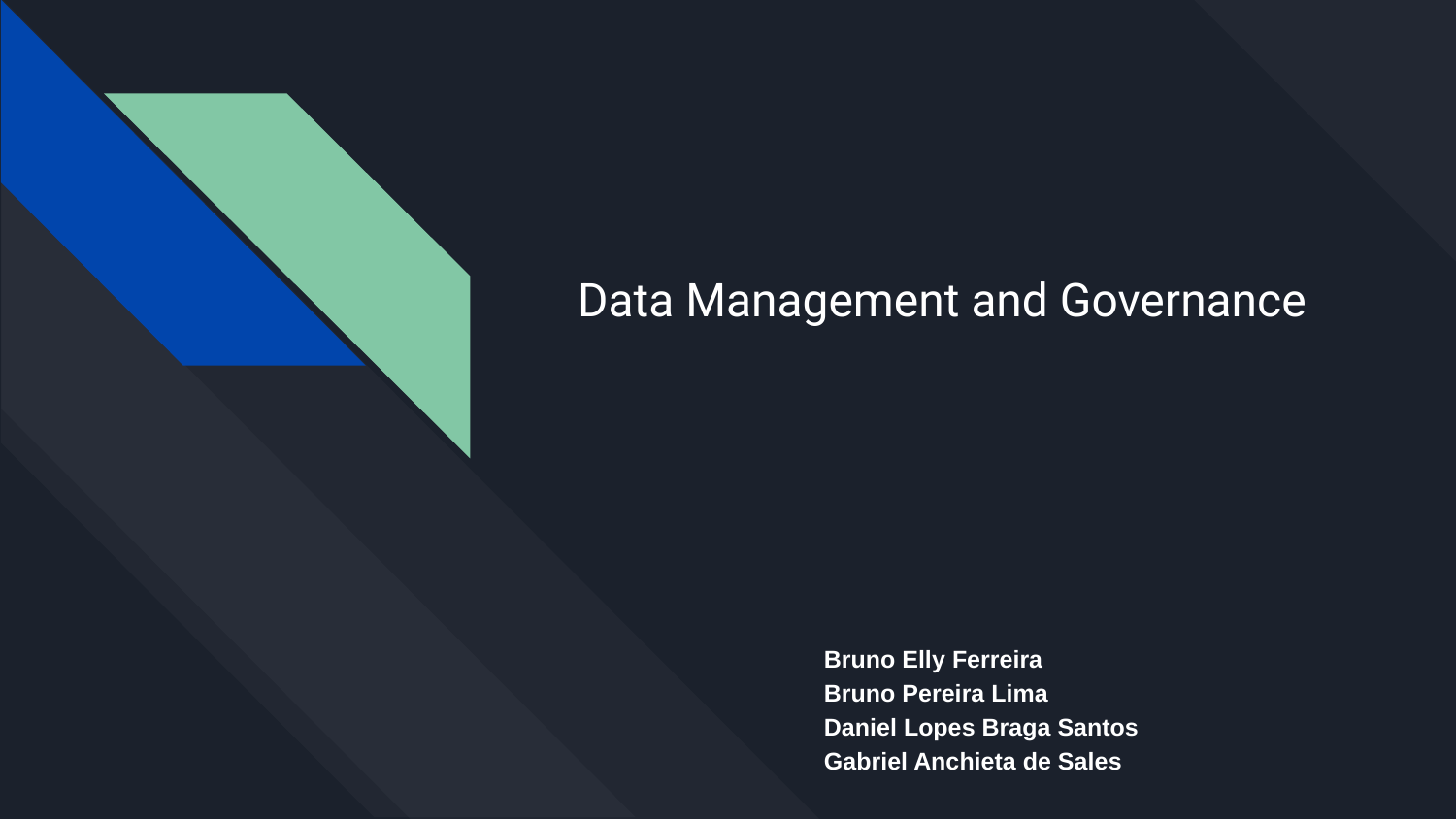

# Data Management and Governance

Bruno Elly Ferreira
Bruno Pereira Lima
Daniel Lopes Braga Santos
Gabriel Anchieta de Sales